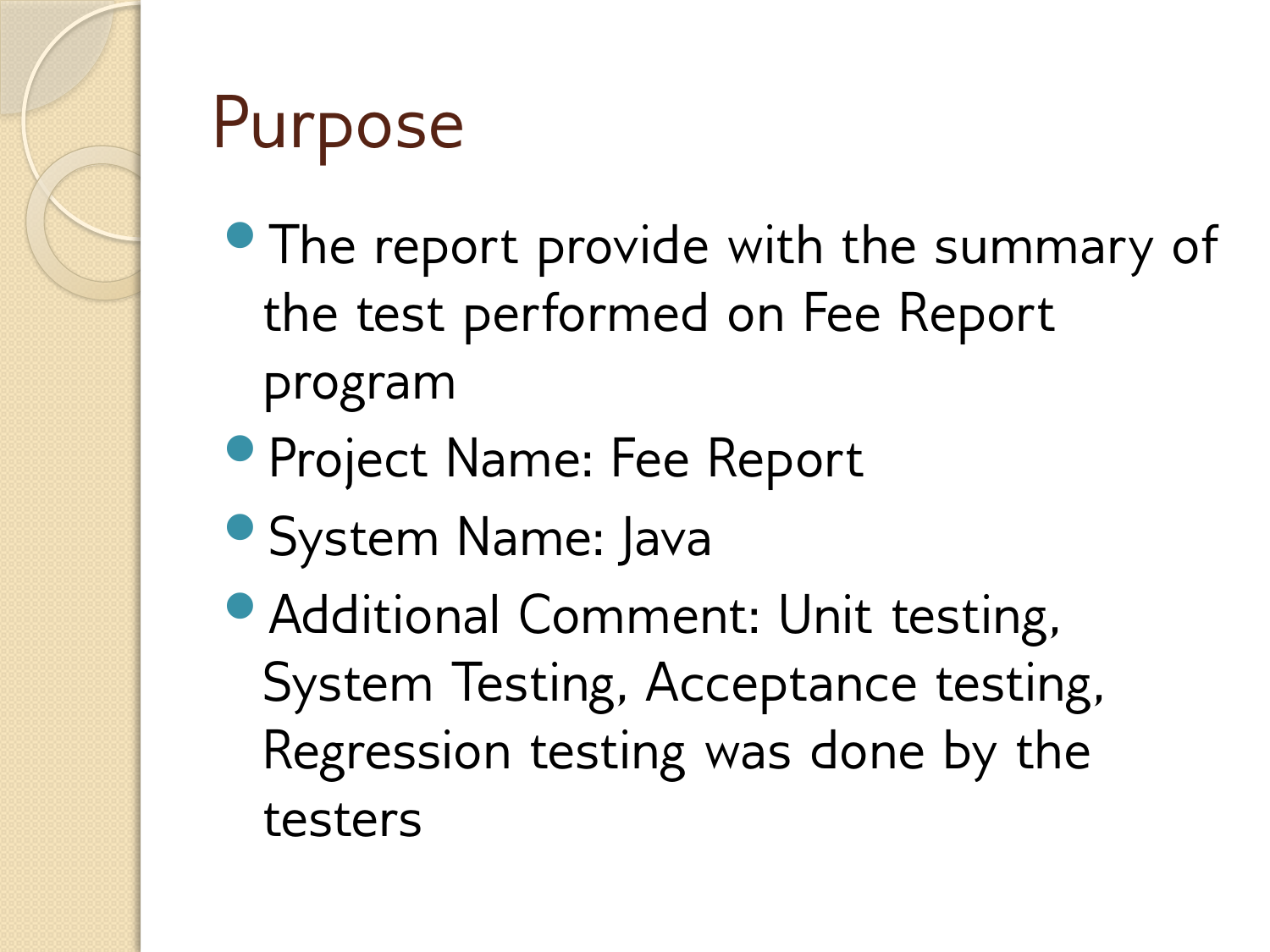

# Purpose
The report provide with the summary of the test performed on Fee Report program
Project Name: Fee Report
System Name: Java
Additional Comment: Unit testing, System Testing, Acceptance testing, Regression testing was done by the testers